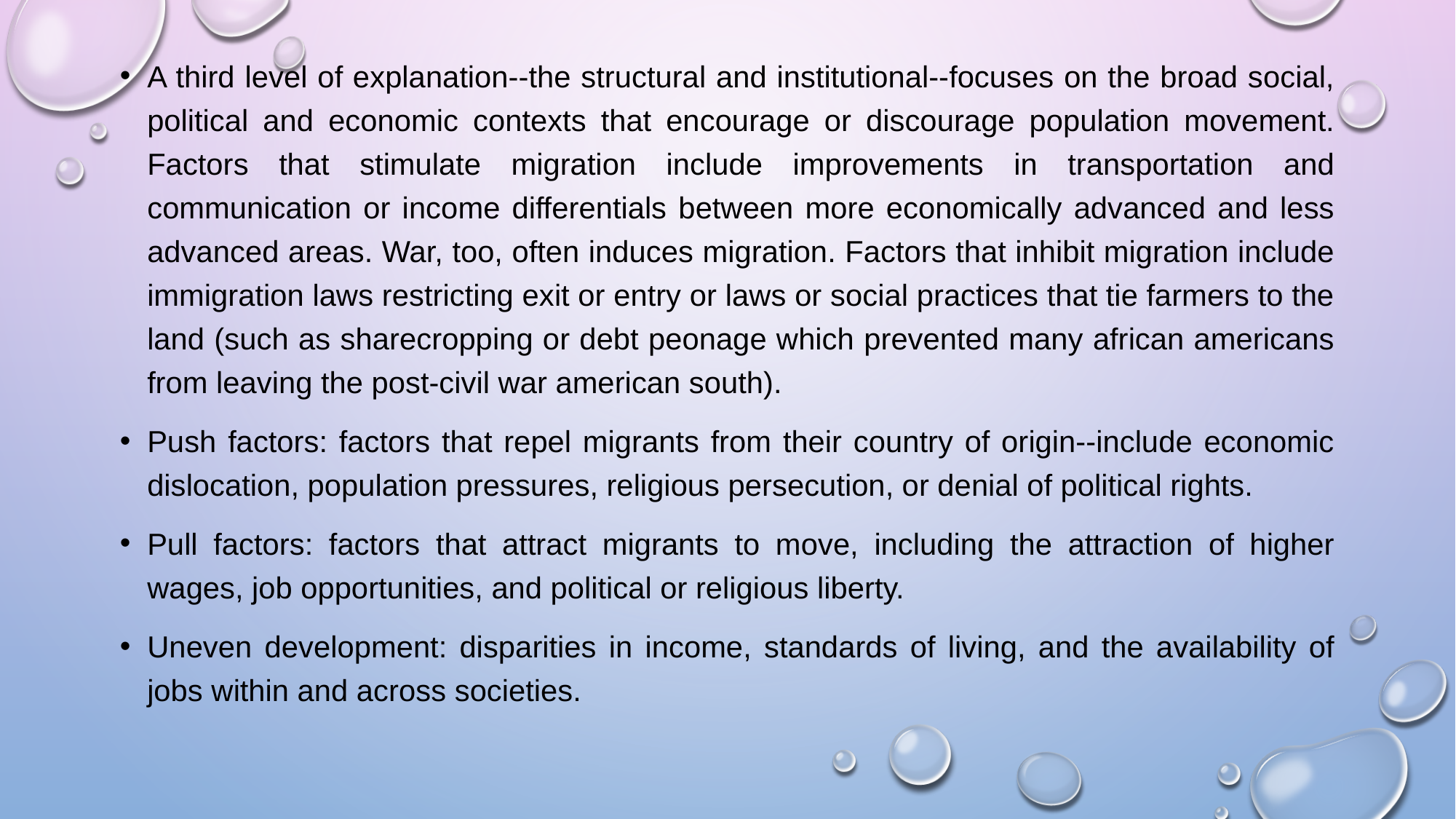

A third level of explanation--the structural and institutional--focuses on the broad social, political and economic contexts that encourage or discourage population movement. Factors that stimulate migration include improvements in transportation and communication or income differentials between more economically advanced and less advanced areas. War, too, often induces migration. Factors that inhibit migration include immigration laws restricting exit or entry or laws or social practices that tie farmers to the land (such as sharecropping or debt peonage which prevented many african americans from leaving the post-civil war american south).
Push factors: factors that repel migrants from their country of origin--include economic dislocation, population pressures, religious persecution, or denial of political rights.
Pull factors: factors that attract migrants to move, including the attraction of higher wages, job opportunities, and political or religious liberty.
Uneven development: disparities in income, standards of living, and the availability of jobs within and across societies.